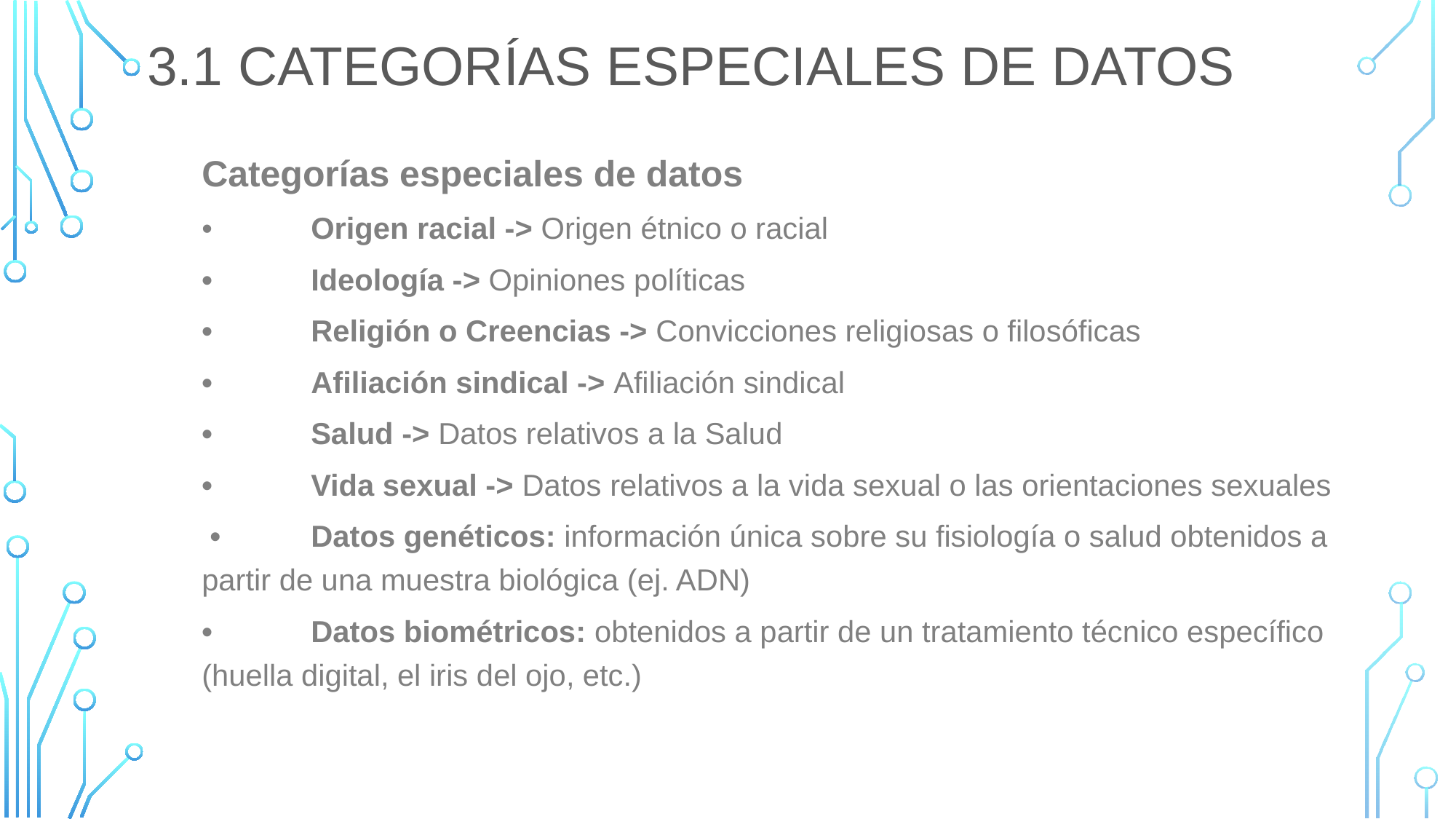

# 3.1 Categorías especiales de datos
Categorías especiales de datos
•	Origen racial -> Origen étnico o racial
•	Ideología -> Opiniones políticas
•	Religión o Creencias -> Convicciones religiosas o filosóficas
•	Afiliación sindical -> Afiliación sindical
•	Salud -> Datos relativos a la Salud
•	Vida sexual -> Datos relativos a la vida sexual o las orientaciones sexuales
 •	Datos genéticos: información única sobre su fisiología o salud obtenidos a partir de una muestra biológica (ej. ADN)
•	Datos biométricos: obtenidos a partir de un tratamiento técnico específico (huella digital, el iris del ojo, etc.)